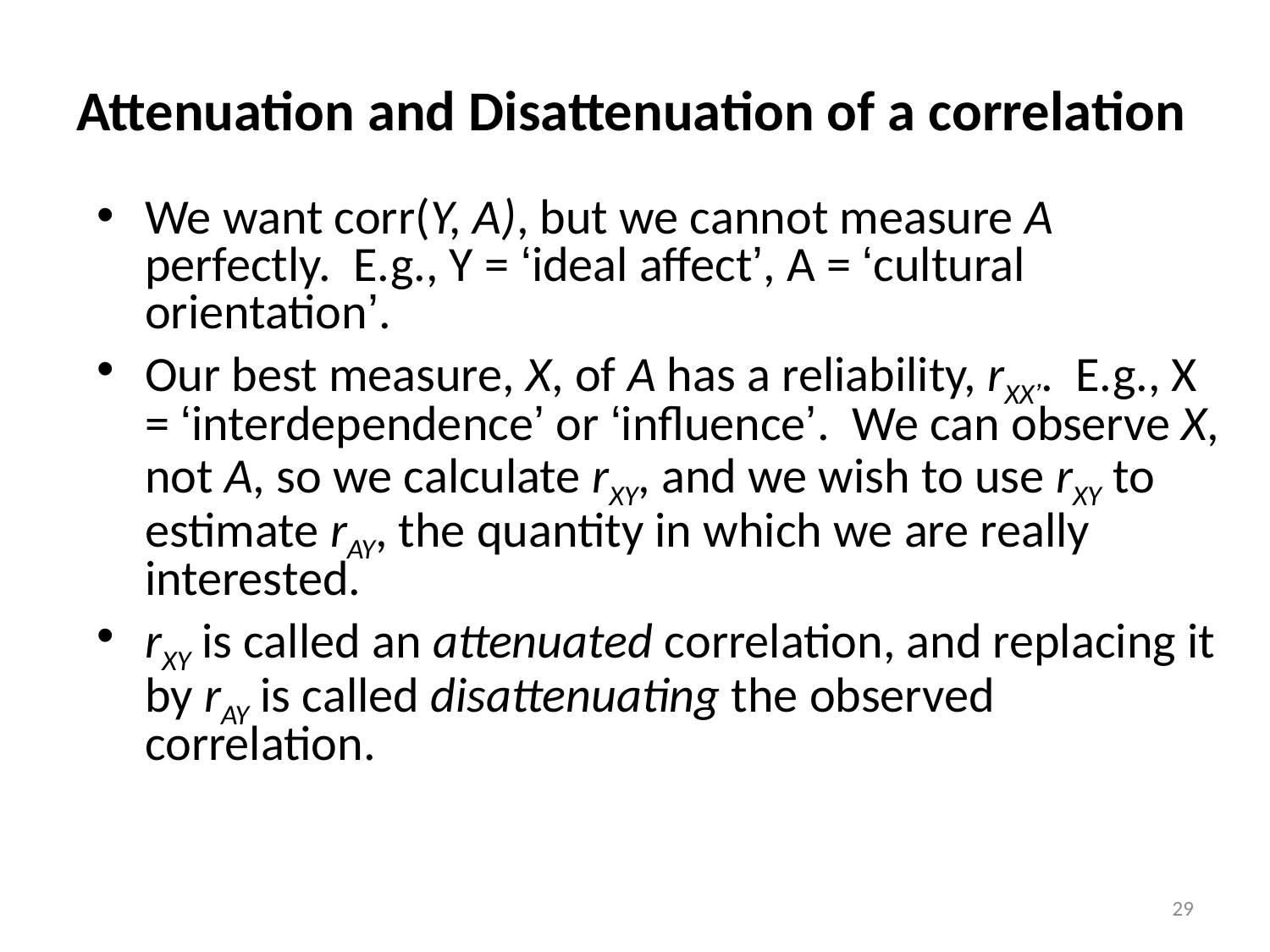

# Attenuation and Disattenuation of a correlation
We want corr(Y, A), but we cannot measure A perfectly.  E.g., Y = ‘ideal affect’, A = ‘cultural orientation’.
Our best measure, X, of A has a reliability, rXX’.  E.g., X = ‘interdependence’ or ‘influence’.  We can observe X, not A, so we calculate rXY, and we wish to use rXY to estimate rAY, the quantity in which we are really interested.
rXY is called an attenuated correlation, and replacing it by rAY is called disattenuating the observed correlation.
29